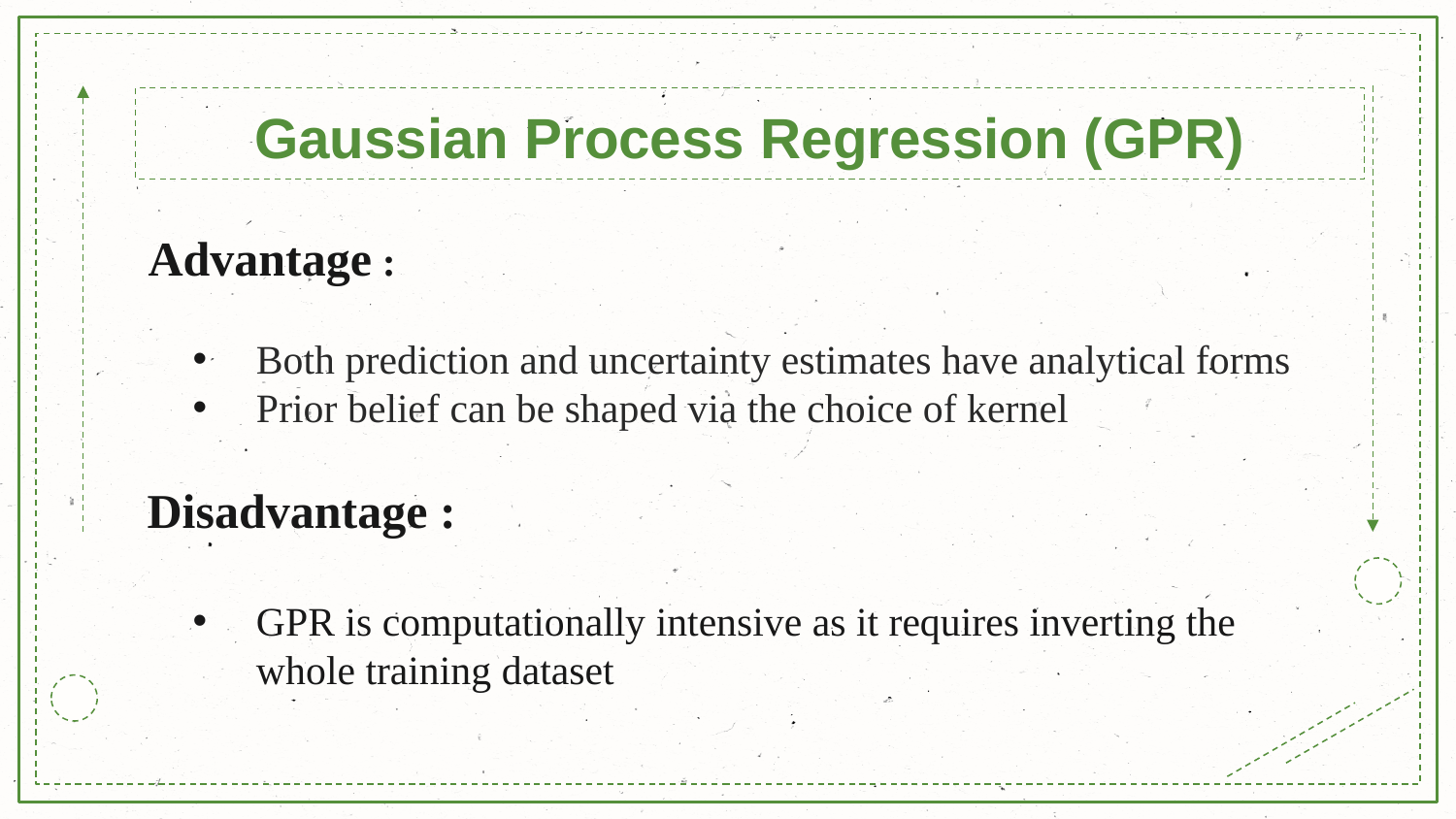

Gaussian Process Regression (GPR)
Advantage :

Both prediction and uncertainty estimates have analytical forms
Prior belief can be shaped via the choice of kernel

Disadvantage :

GPR is computationally intensive as it requires inverting the whole training dataset